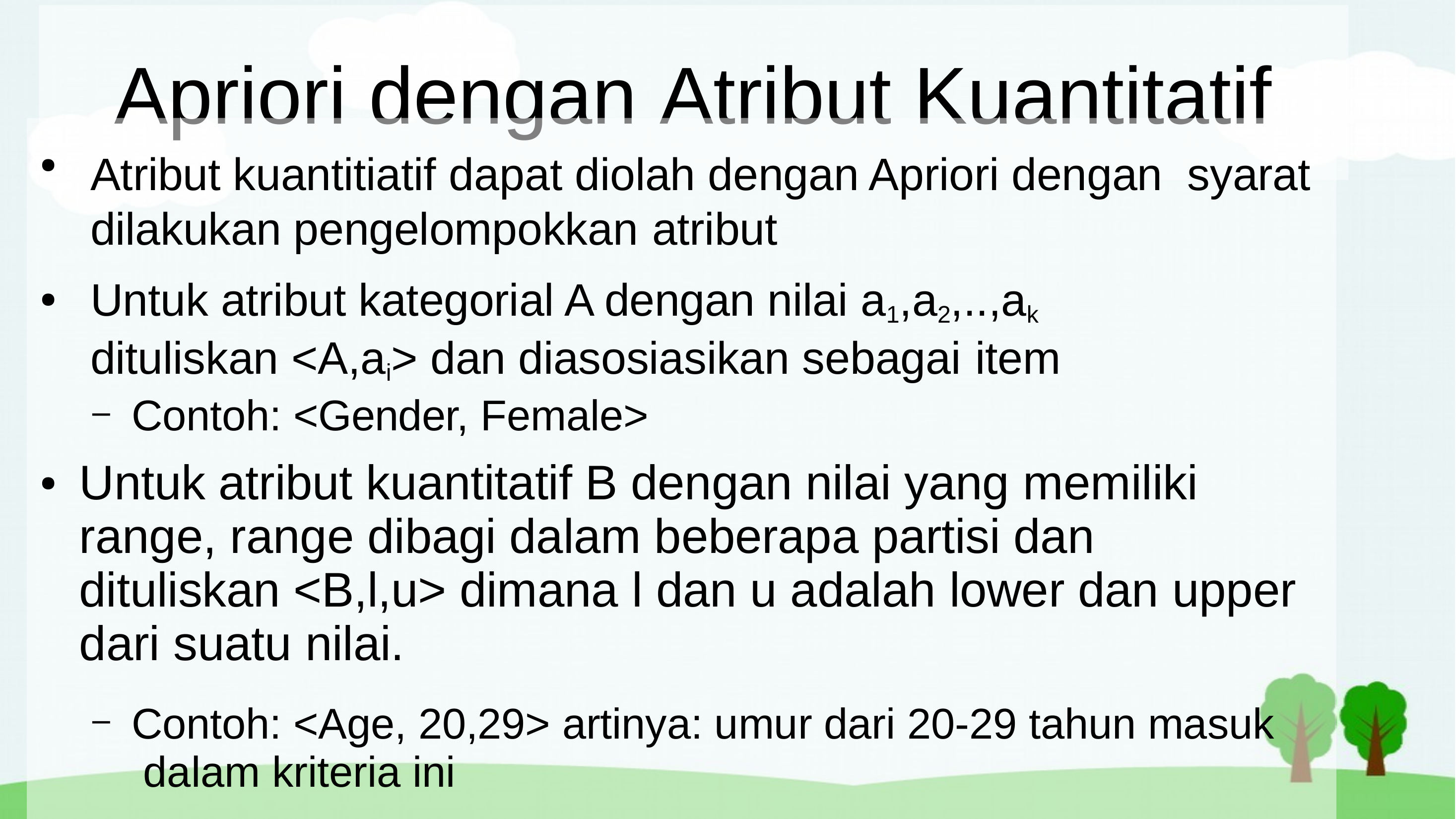

# Apriori dengan Atribut Kuantitatif

Atribut kuantitiatif dapat diolah dengan Apriori dengan  syarat dilakukan pengelompokkan atribut
Untuk atribut kategorial A dengan nilai a1,a2,..,ak  dituliskan <A,ai> dan diasosiasikan sebagai item
●
●
Contoh: <Gender, Female>
–
Untuk atribut kuantitatif B dengan nilai yang memiliki  range, range dibagi dalam beberapa partisi dan  dituliskan <B,l,u> dimana l dan u adalah lower dan upper  dari suatu nilai.
●
–
Contoh: <Age, 20,29> artinya: umur dari 20-29 tahun masuk  dalam kriteria ini